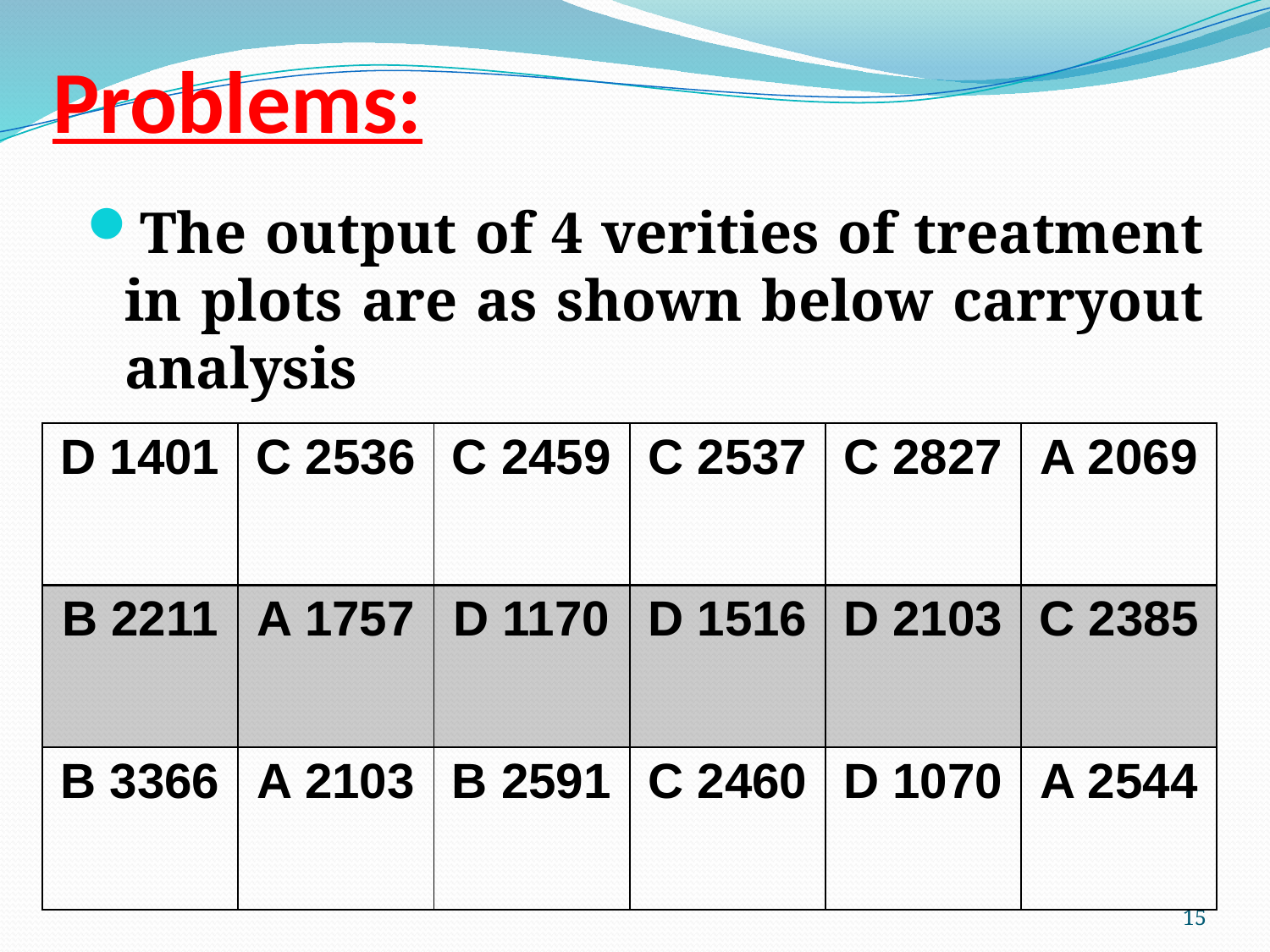

# Problems:
The output of 4 verities of treatment in plots are as shown below carryout analysis
| D 1401 | C 2536 | C 2459 | C 2537 | C 2827 | A 2069 |
| --- | --- | --- | --- | --- | --- |
| B 2211 | A 1757 | D 1170 | D 1516 | D 2103 | C 2385 |
| B 3366 | A 2103 | B 2591 | C 2460 | D 1070 | A 2544 |
15